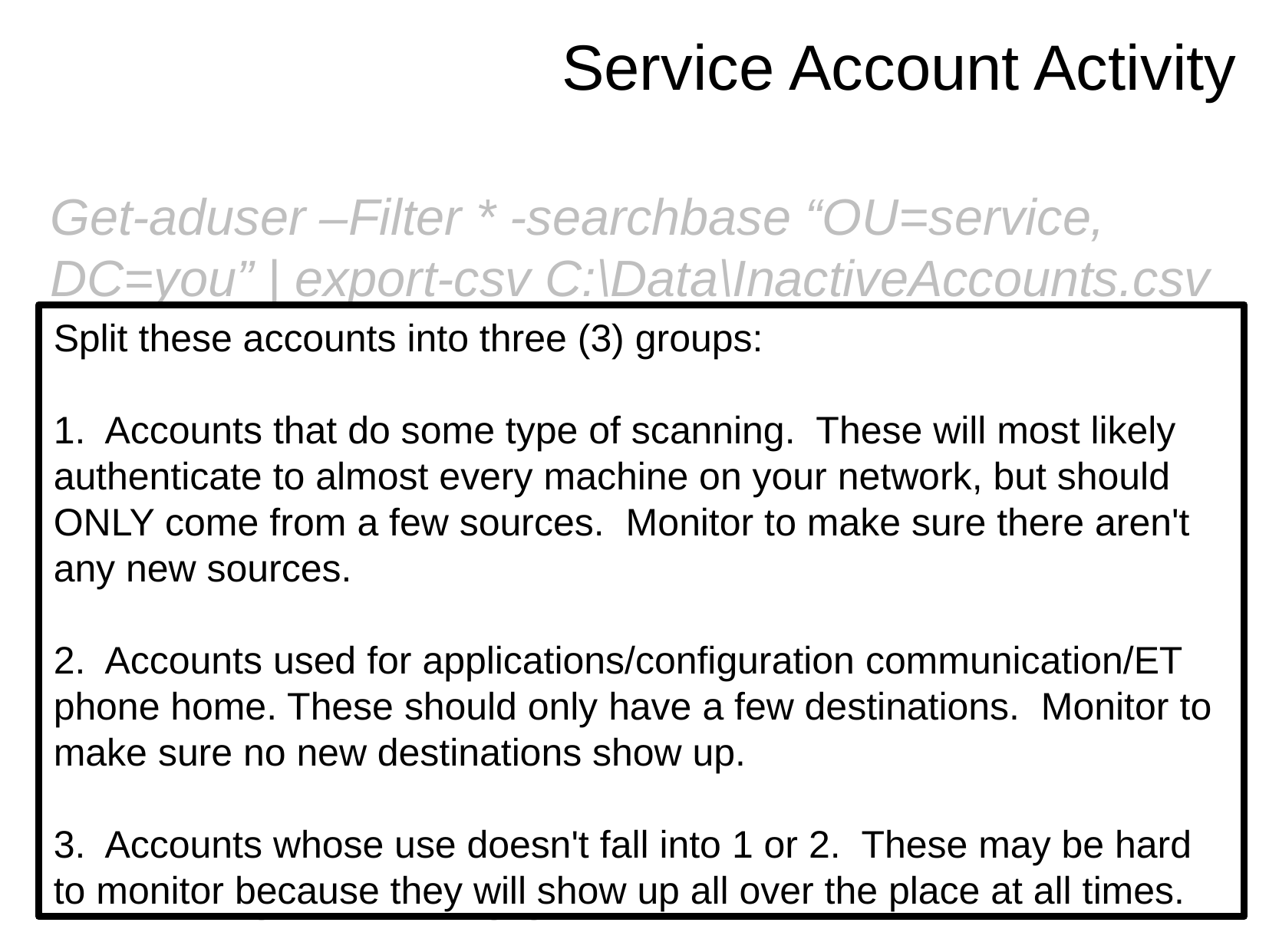

Service Account Activity
Get-aduser –Filter * -searchbase “OU=service, DC=you” | export-csv C:\Data\InactiveAccounts.csv  -NoTypeInformation

OR

-filter {name LIKE “svc*”} | export-csv C:\Data\InactiveAccounts.csv  -NoTypeInformation

OR

however you identify your services accounts.

| select name | export-csv C:\Data\ServiceAccounts.csv  -NoTypeInformation
Split these accounts into three (3) groups:

1.  Accounts that do some type of scanning.  These will most likely authenticate to almost every machine on your network, but should ONLY come from a few sources.  Monitor to make sure there aren't any new sources.

2.  Accounts used for applications/configuration communication/ET phone home. These should only have a few destinations.  Monitor to make sure no new destinations show up.

3.  Accounts whose use doesn't fall into 1 or 2.  These may be hard to monitor because they will show up all over the place at all times.